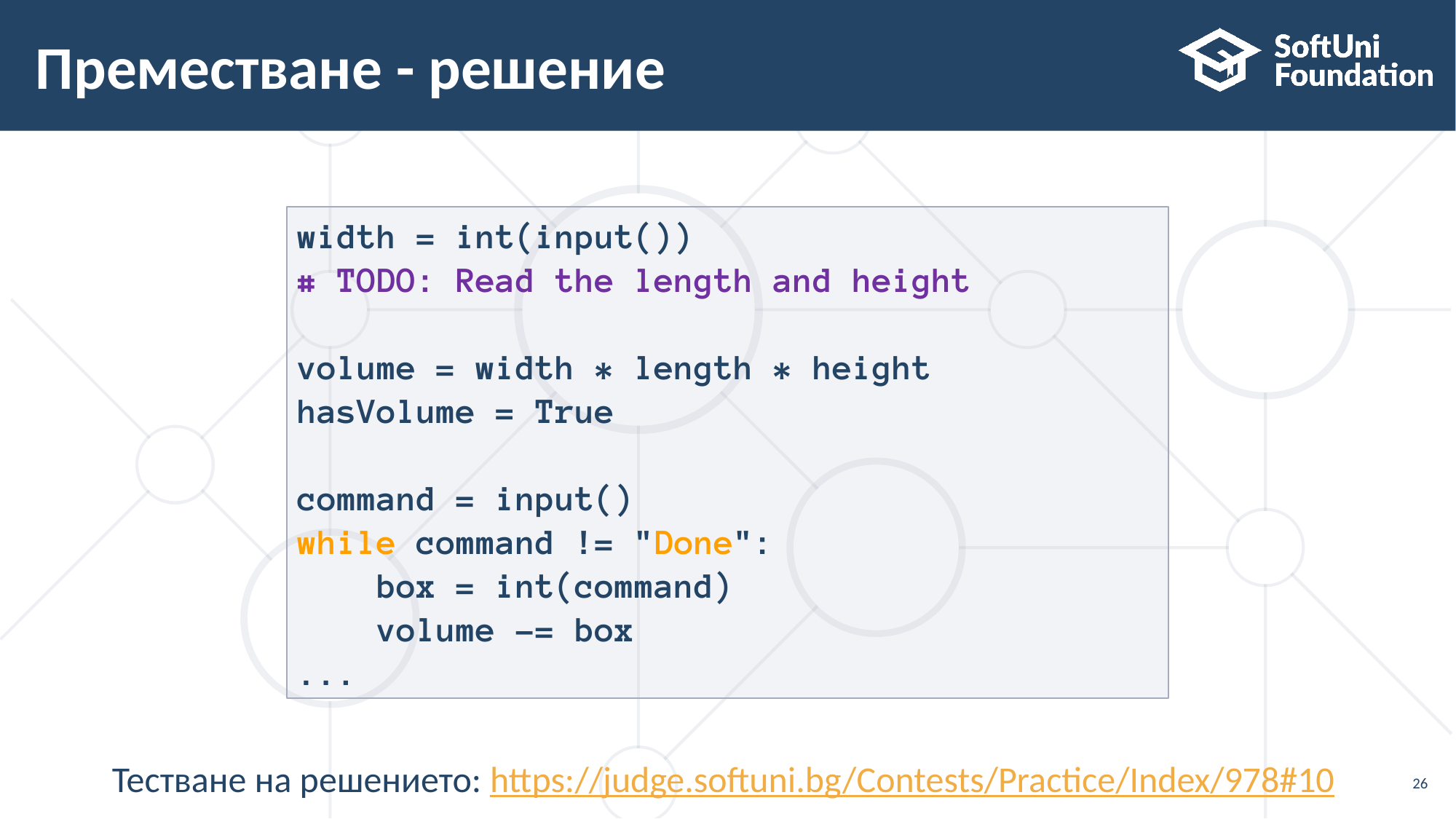

# Преместване - решение
width = int(input())
# TODO: Read the length and height
volume = width * length * height
hasVolume = True
command = input()
while command != "Done":
    box = int(command)
    volume -= box
...
Тестване на решението: https://judge.softuni.bg/Contests/Practice/Index/978#10
26